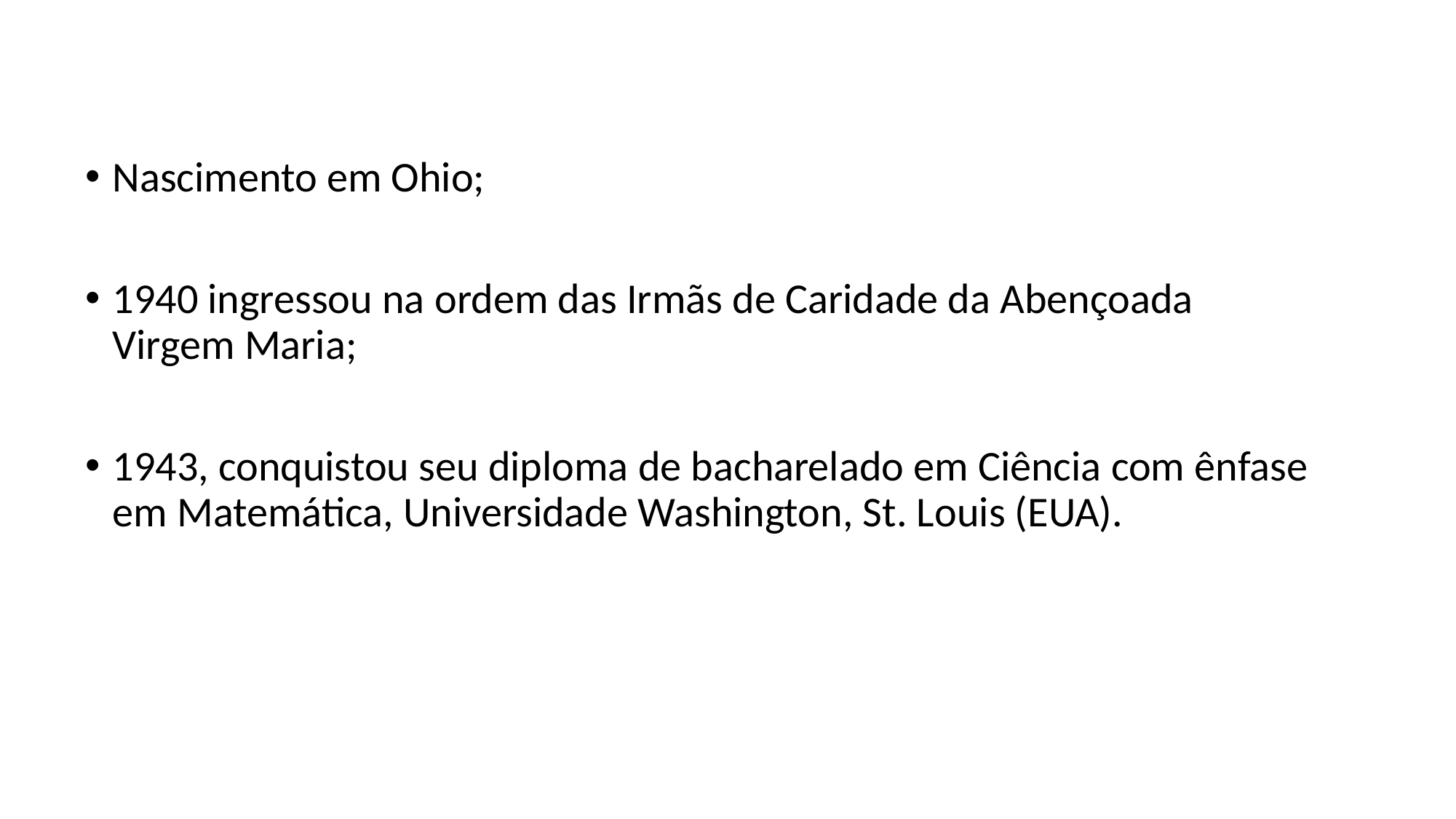

Nascimento em Ohio;

1940 ingressou na ordem das Irmãs de Caridade da Abençoada Virgem Maria;

1943, conquistou seu diploma de bacharelado em Ciência com ênfase em Matemática, Universidade Washington, St. Louis (EUA).